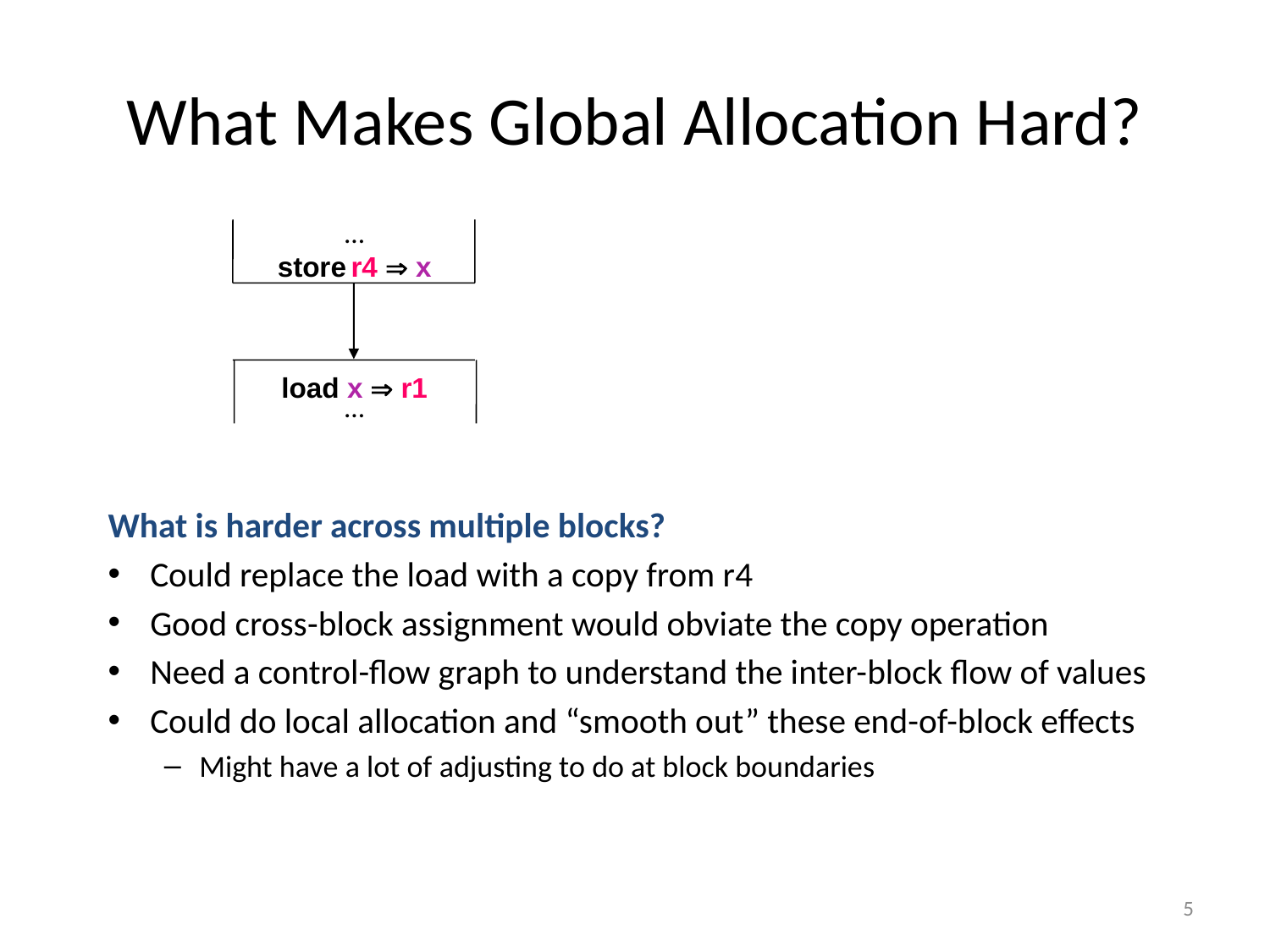

# What Makes Global Allocation Hard?
...
store r4 ⇒ x

load x ⇒ r1
...
What is harder across multiple blocks?
Could replace the load with a copy from r4
Good cross-block assignment would obviate the copy operation
Need a control-flow graph to understand the inter-block flow of values
Could do local allocation and “smooth out” these end-of-block effects
Might have a lot of adjusting to do at block boundaries
5